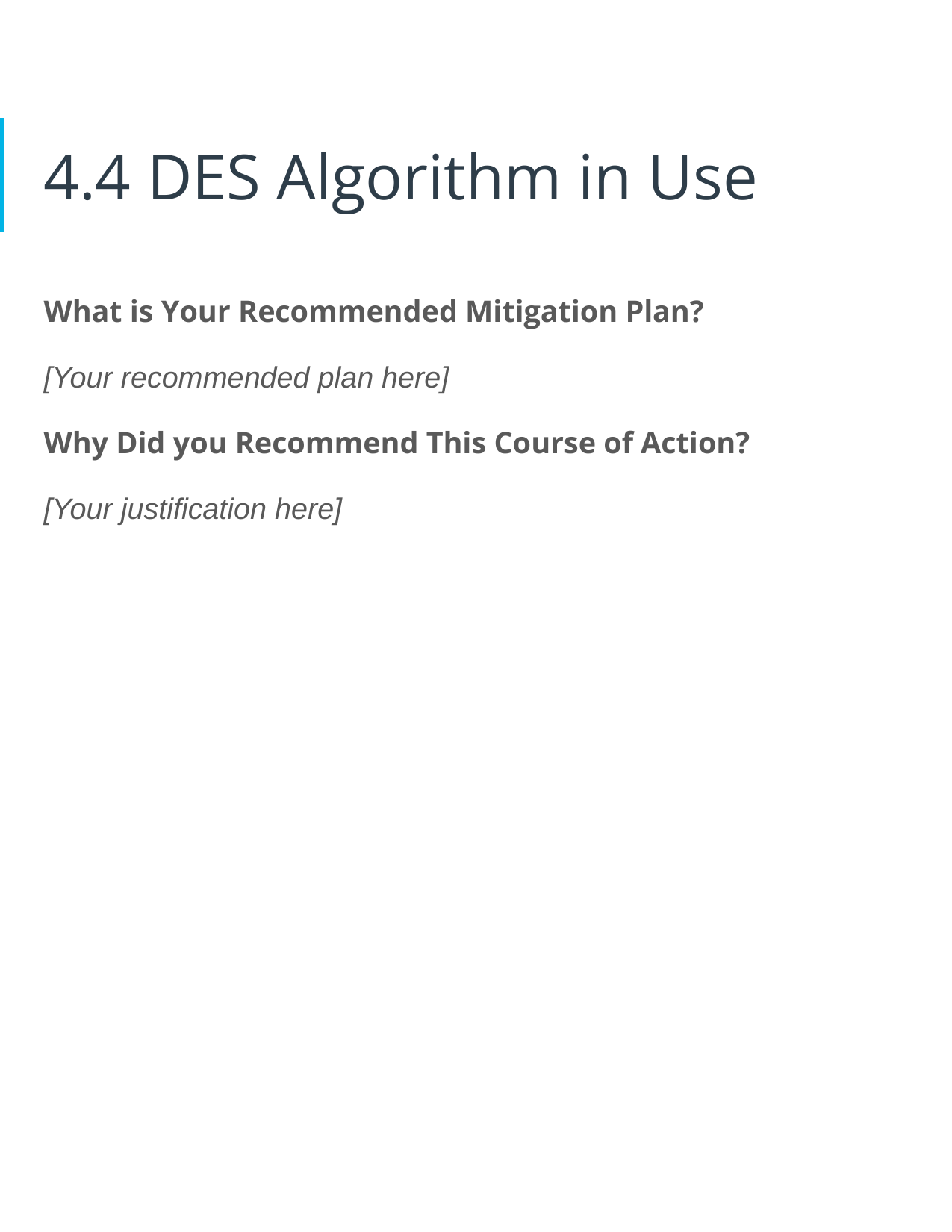

# 4.4 DES Algorithm in Use
What is Your Recommended Mitigation Plan?
[Your recommended plan here]
Why Did you Recommend This Course of Action?
[Your justification here]